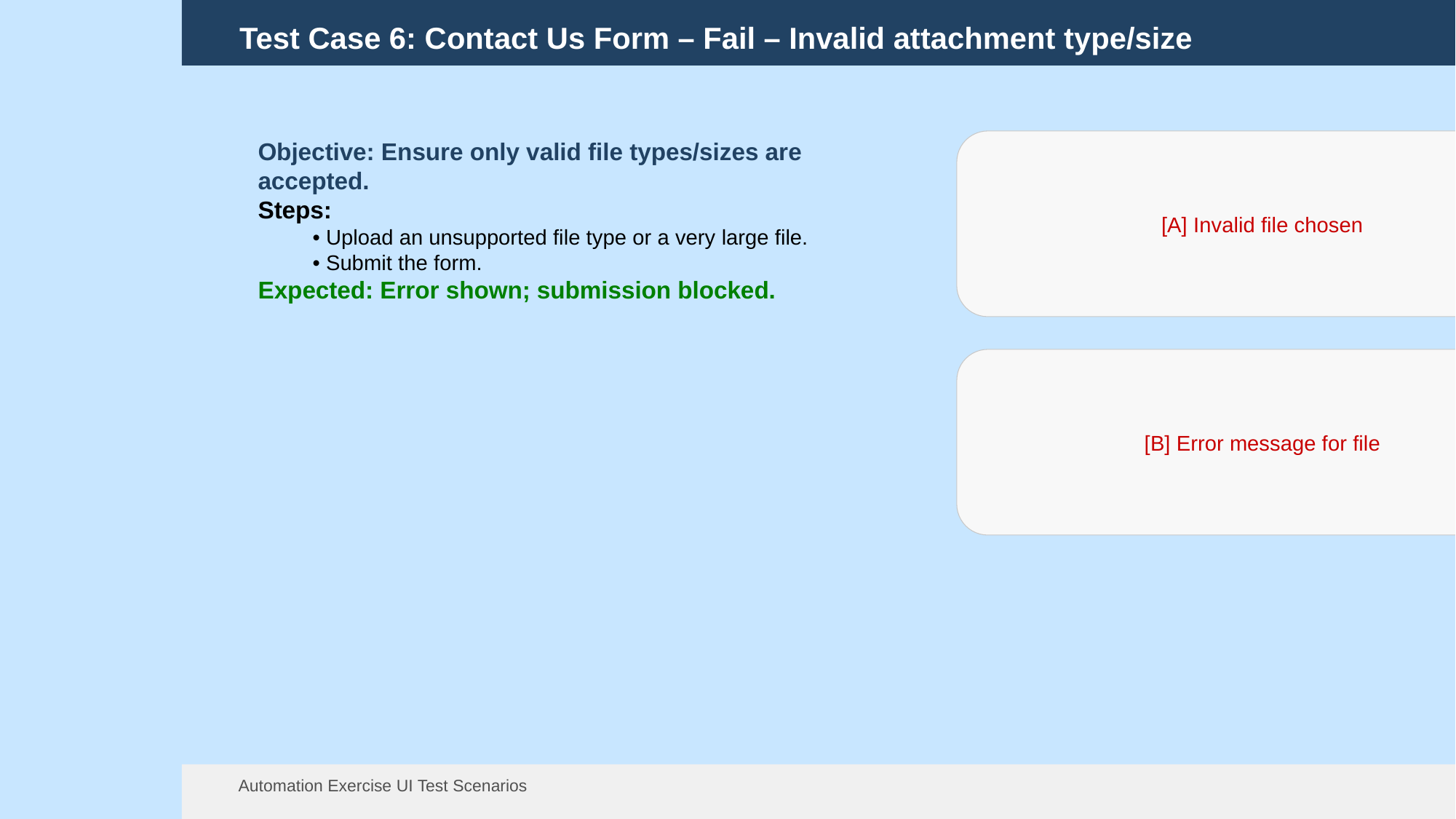

Test Case 6: Contact Us Form – Fail – Invalid attachment type/size
[A] Invalid file chosen
Objective: Ensure only valid file types/sizes are accepted.
Steps:
• Upload an unsupported file type or a very large file.
• Submit the form.
Expected: Error shown; submission blocked.
[B] Error message for file

Automation Exercise UI Test Scenarios
13 Aug 2025